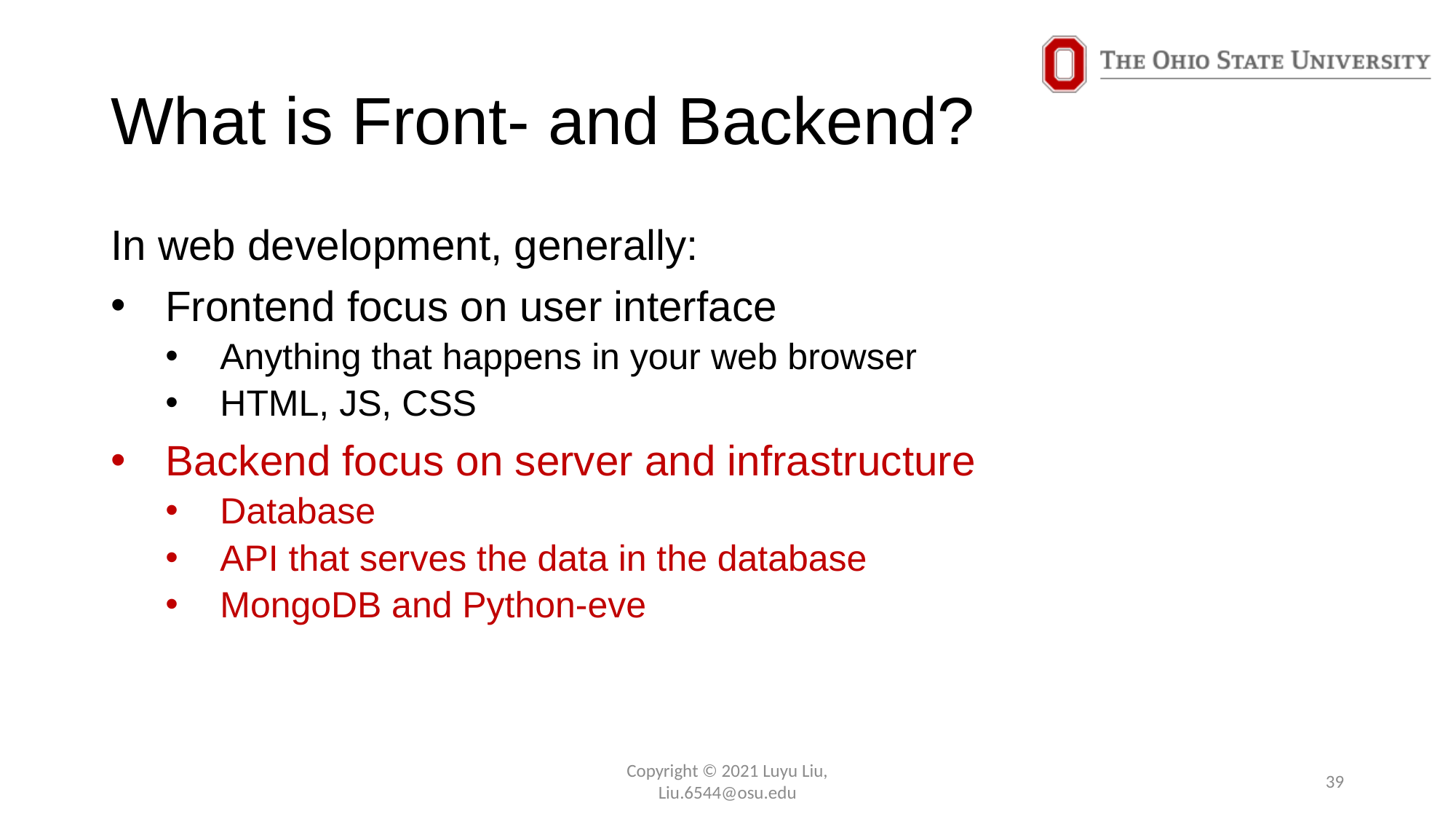

# What is Front- and Backend?
In web development, generally:
Frontend focus on user interface
Anything that happens in your web browser
HTML, JS, CSS
Backend focus on server and infrastructure
Database
API that serves the data in the database
MongoDB and Python-eve

Copyright © 2021 Luyu Liu,
Liu.6544@osu.edu
39